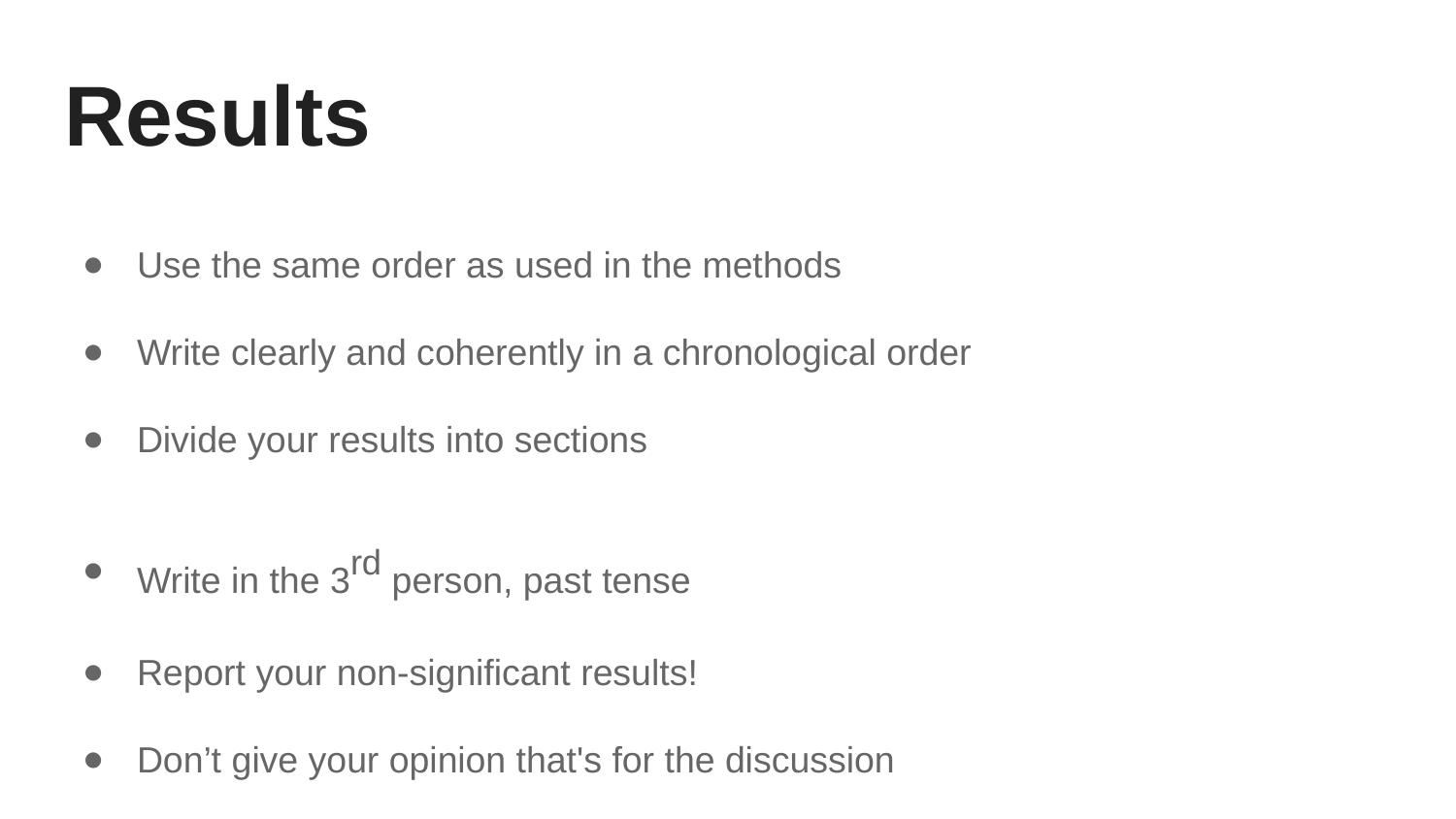

# Results
Use the same order as used in the methods
Write clearly and coherently in a chronological order
Divide your results into sections
Write in the 3rd person, past tense
Report your non-significant results!
Don’t give your opinion that's for the discussion